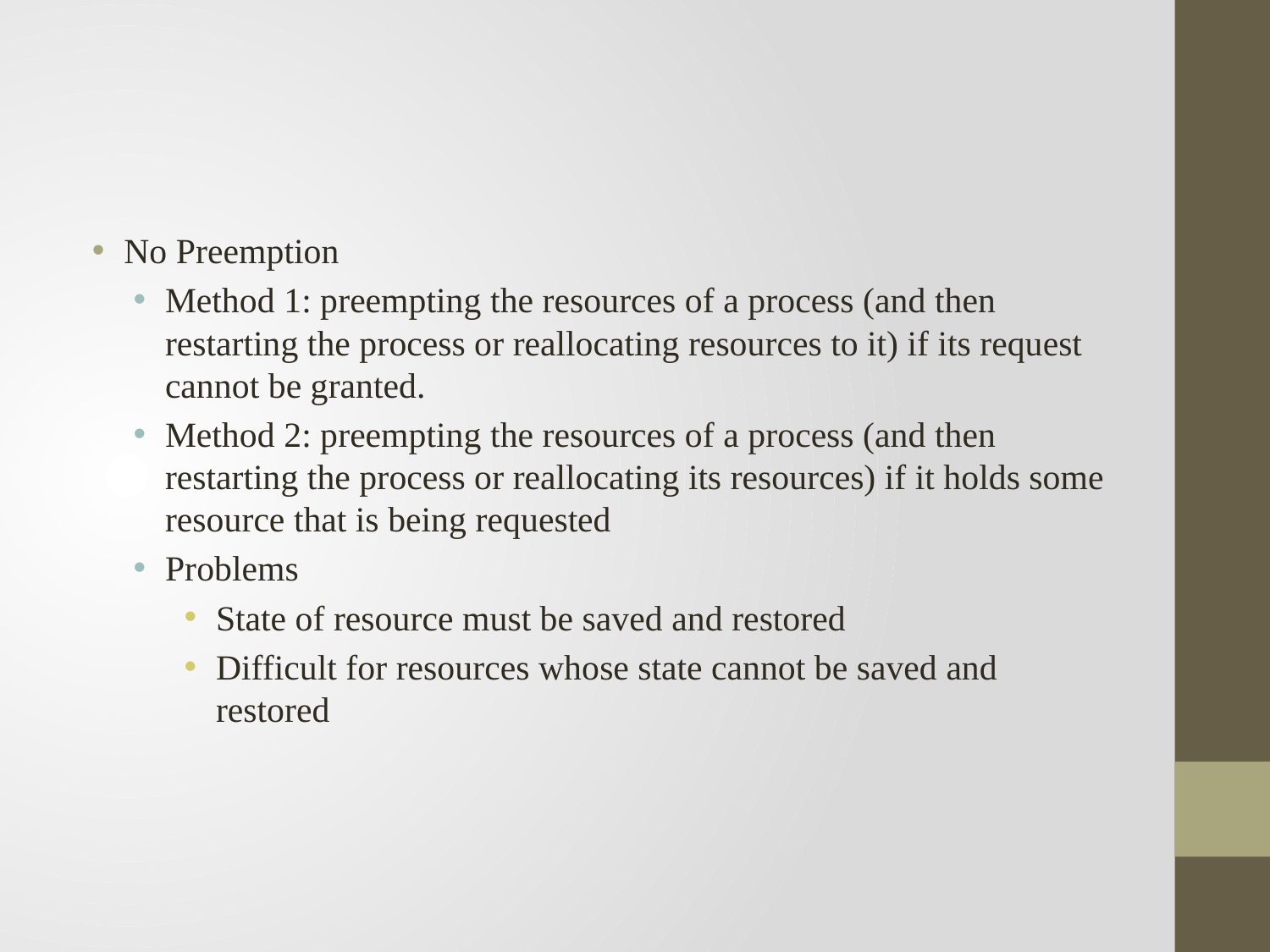

#
No Preemption
Method 1: preempting the resources of a process (and then restarting the process or reallocating resources to it) if its request cannot be granted.
Method 2: preempting the resources of a process (and then restarting the process or reallocating its resources) if it holds some resource that is being requested
Problems
State of resource must be saved and restored
Difficult for resources whose state cannot be saved and restored